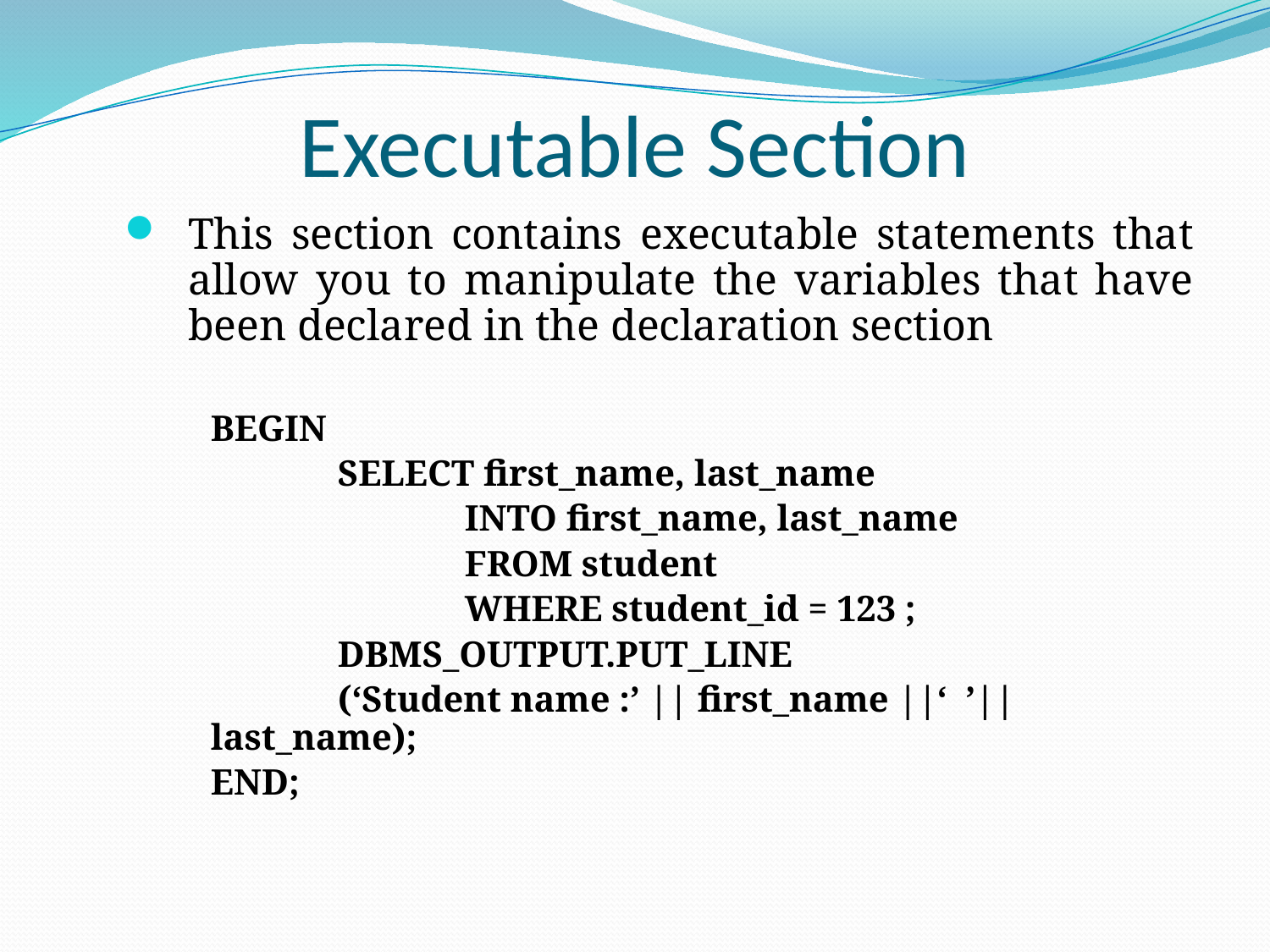

# Executable Section
This section contains executable statements that allow you to manipulate the variables that have been declared in the declaration section

BEGIN
	SELECT first_name, last_name
		INTO first_name, last_name
		FROM student
		WHERE student_id = 123 ;
	DBMS_OUTPUT.PUT_LINE
	(‘Student name :’ || first_name ||‘  ’|| last_name);
END;